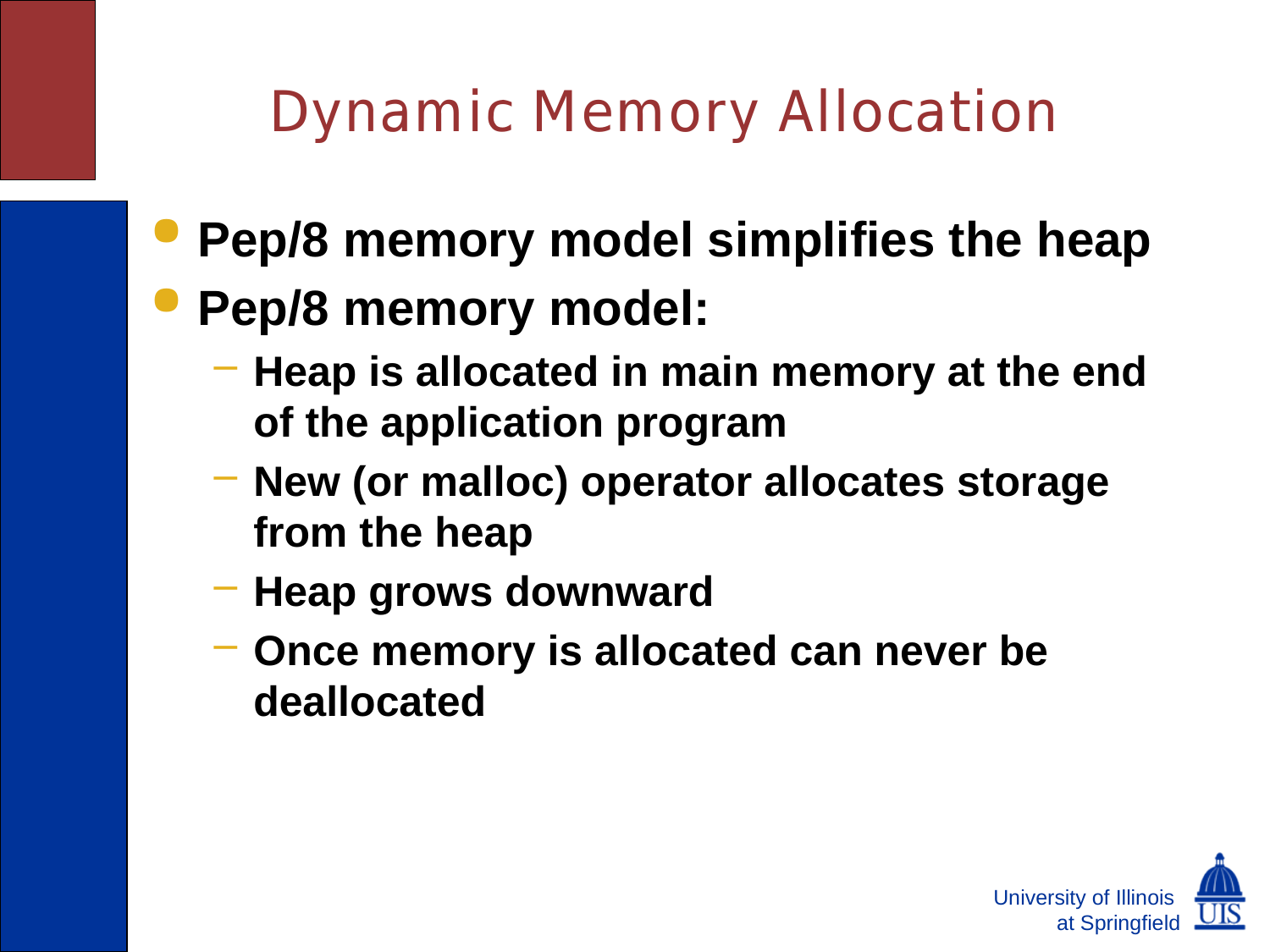

# Dynamic Memory Allocation
Pep/8 memory model simplifies the heap
Pep/8 memory model:
Heap is allocated in main memory at the end of the application program
New (or malloc) operator allocates storage from the heap
Heap grows downward
Once memory is allocated can never be deallocated